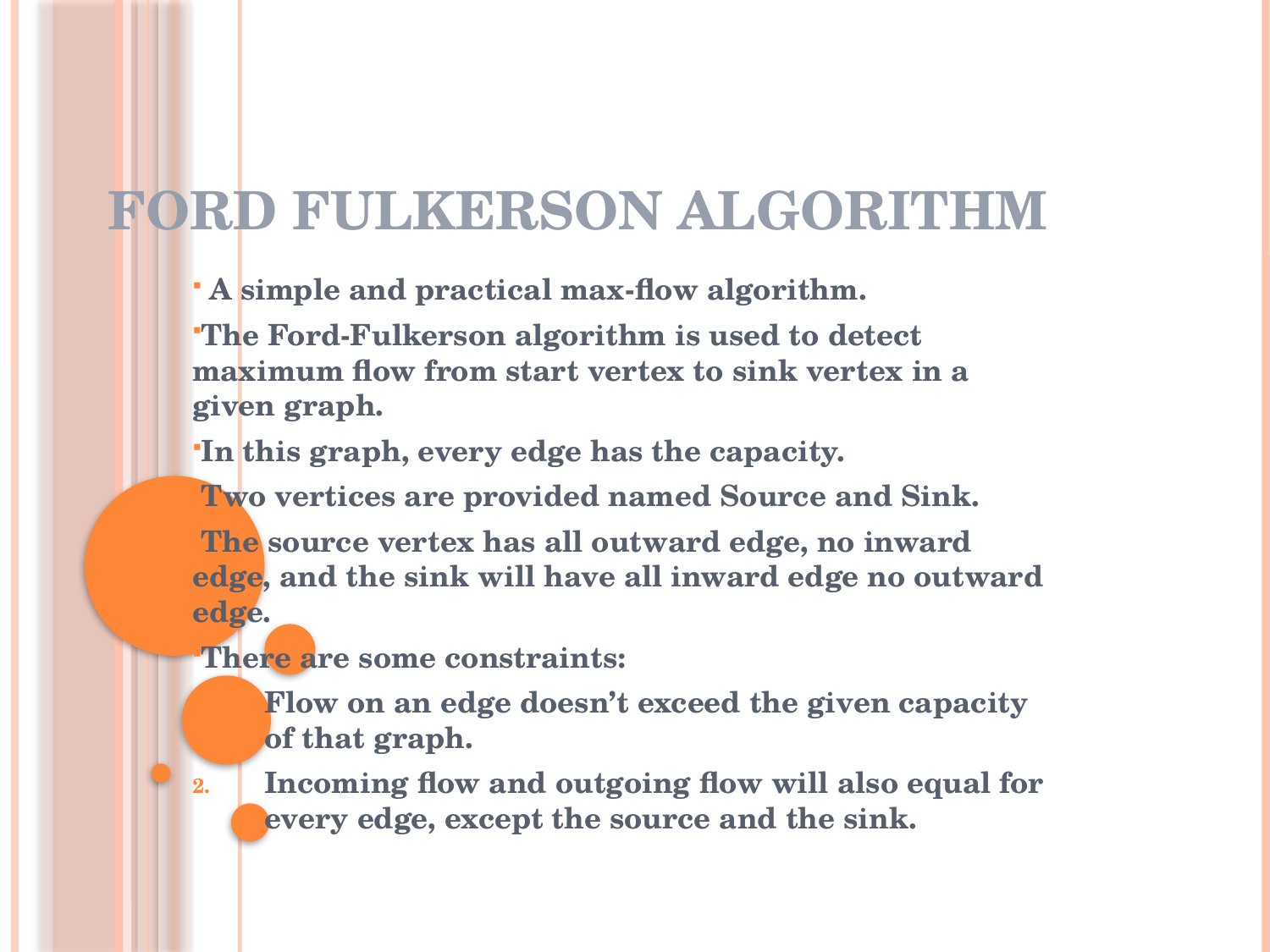

# Ford Fulkerson Algorithm
 A simple and practical max-ﬂow algorithm.
The Ford-Fulkerson algorithm is used to detect maximum flow from start vertex to sink vertex in a given graph.
In this graph, every edge has the capacity.
Two vertices are provided named Source and Sink.
The source vertex has all outward edge, no inward edge, and the sink will have all inward edge no outward edge.
There are some constraints:
Flow on an edge doesn’t exceed the given capacity of that graph.
Incoming flow and outgoing flow will also equal for every edge, except the source and the sink.